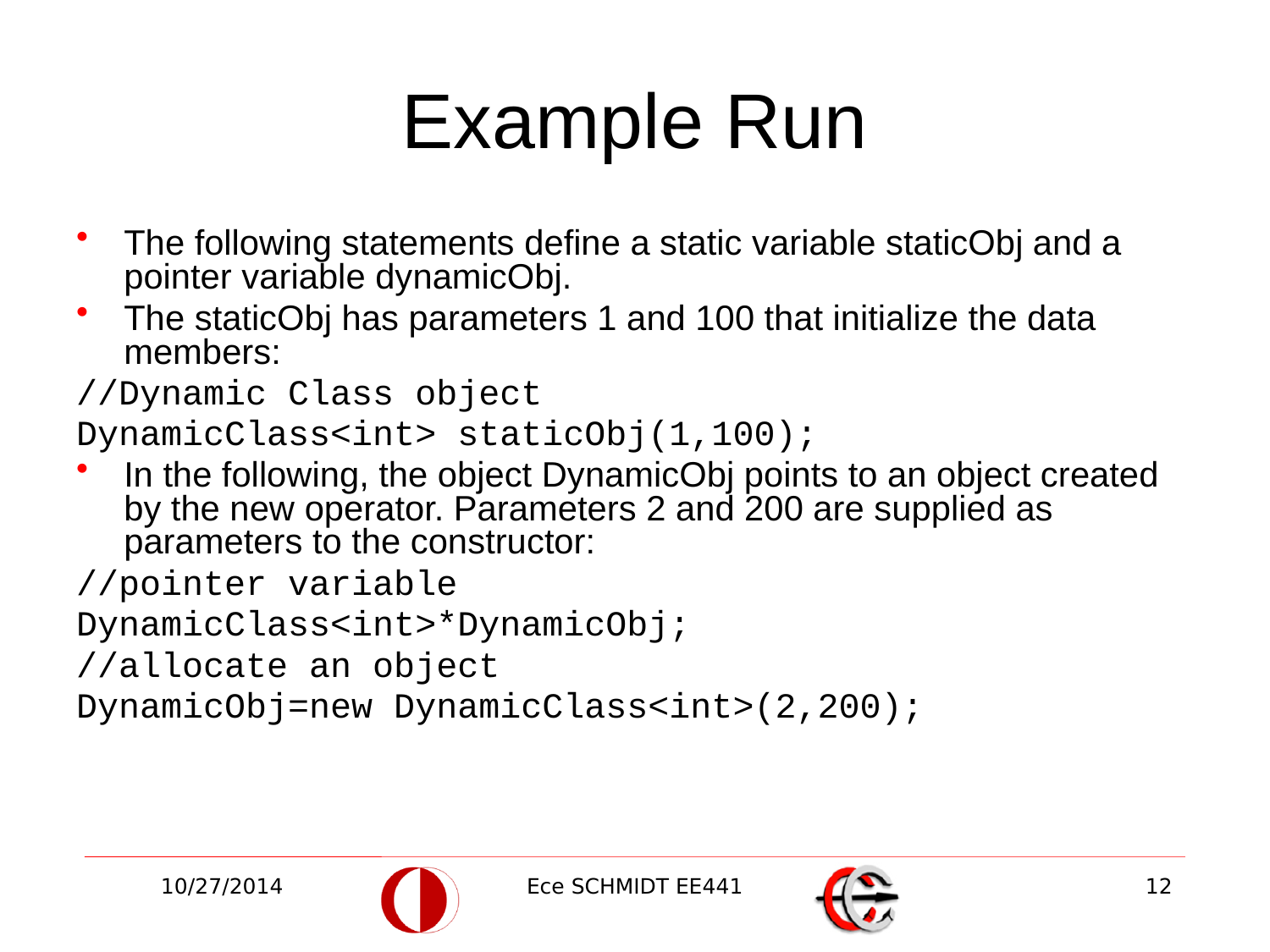

# Example Run
The following statements define a static variable staticObj and a pointer variable dynamicObj.
The staticObj has parameters 1 and 100 that initialize the data members:
//Dynamic Class object
DynamicClass<int> staticObj(1,100);
In the following, the object DynamicObj points to an object created by the new operator. Parameters 2 and 200 are supplied as parameters to the constructor:
//pointer variable
DynamicClass<int>*DynamicObj;
//allocate an object
DynamicObj=new DynamicClass<int>(2,200);

10/27/2014
Ece SCHMIDT EE441
12